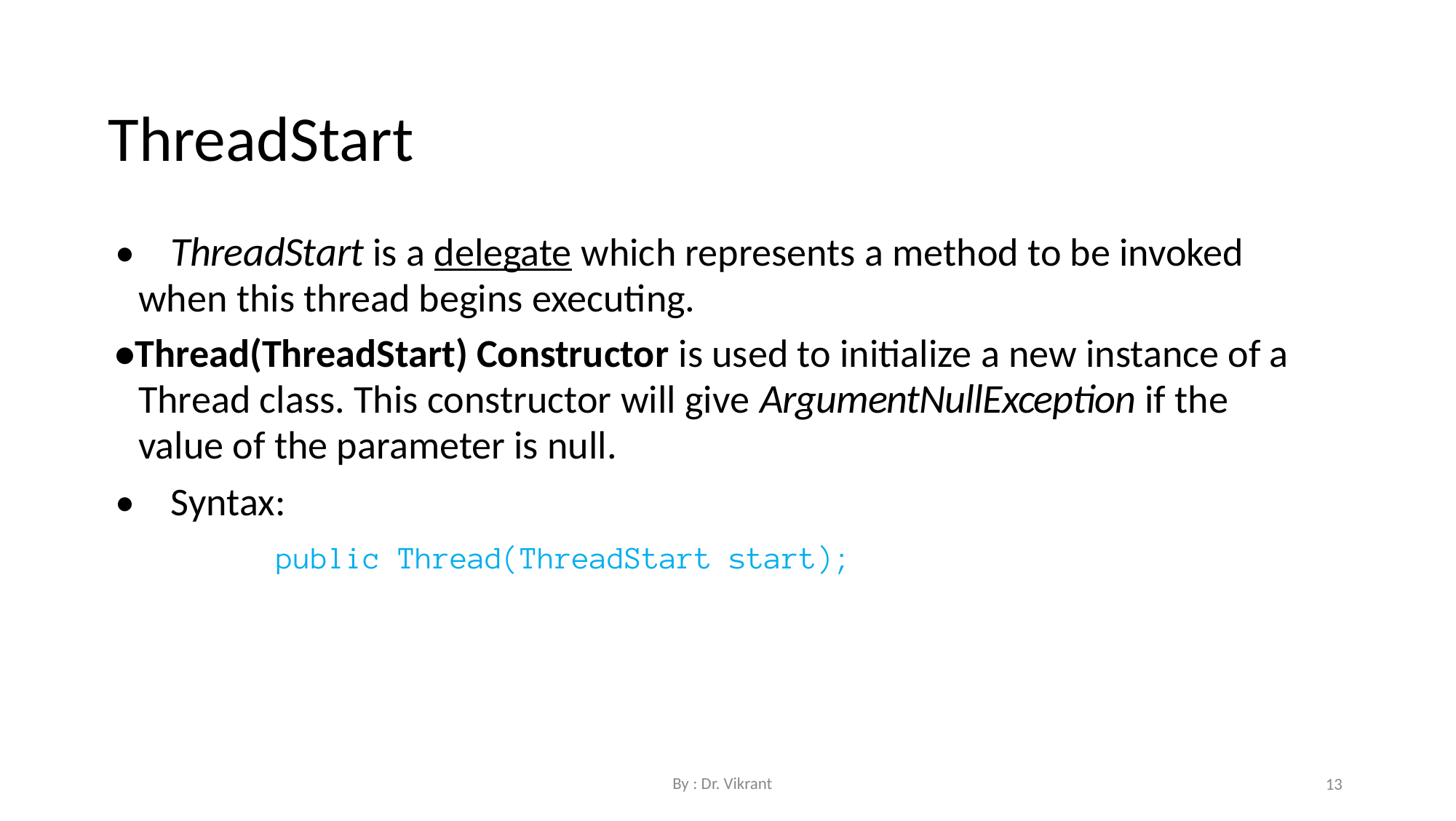

ThreadStart
•    ThreadStart is a delegate which represents a method to be invoked when this thread begins executing.
•Thread(ThreadStart) Constructor is used to initialize a new instance of a Thread class. This constructor will give ArgumentNullException if the value of the parameter is null.
•    Syntax:
public Thread(ThreadStart start);
By : Dr. Vikrant
13